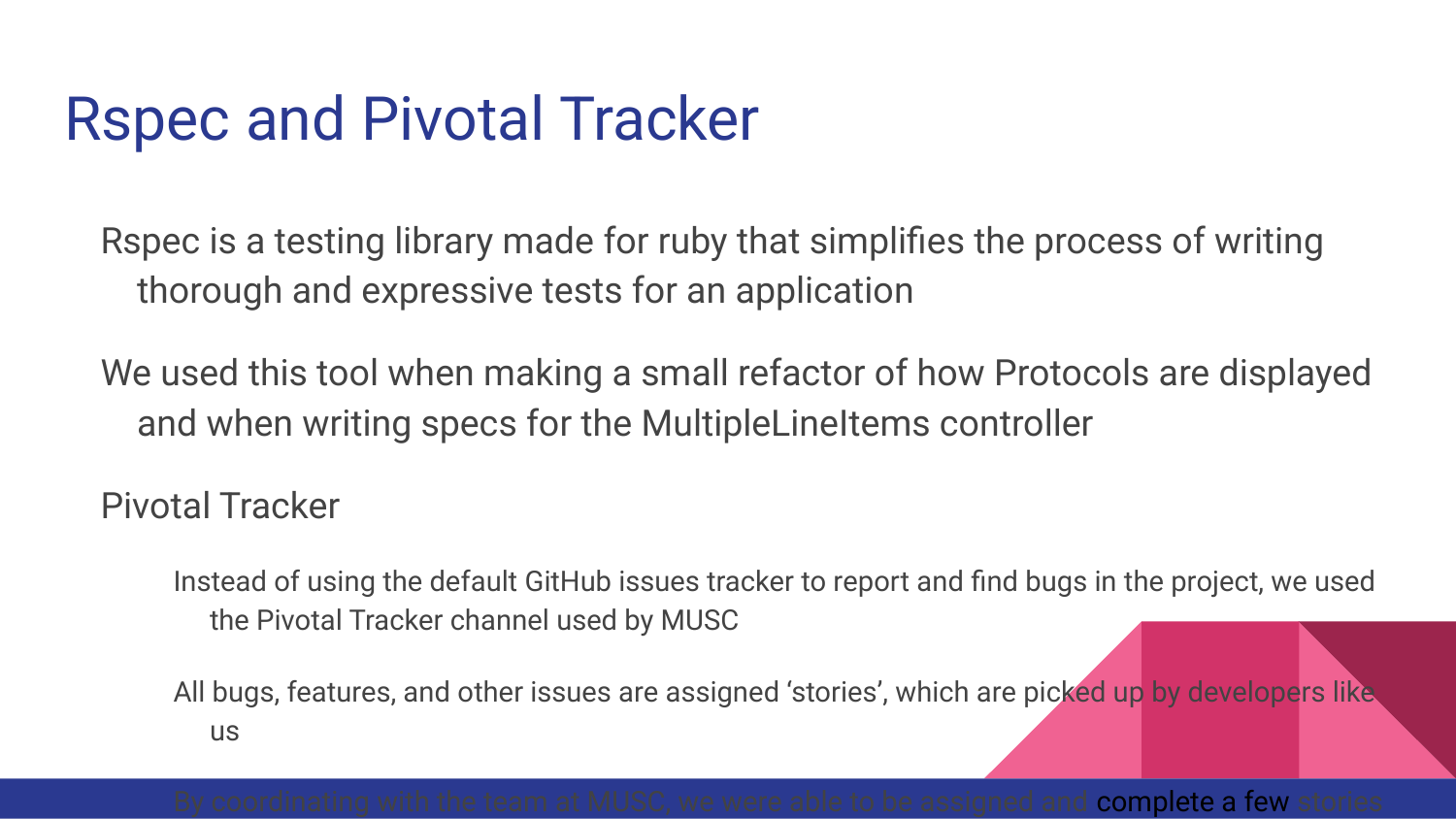

# Rspec and Pivotal Tracker
Rspec is a testing library made for ruby that simplifies the process of writing thorough and expressive tests for an application
We used this tool when making a small refactor of how Protocols are displayed and when writing specs for the MultipleLineItems controller
Pivotal Tracker
Instead of using the default GitHub issues tracker to report and find bugs in the project, we used the Pivotal Tracker channel used by MUSC
All bugs, features, and other issues are assigned ‘stories’, which are picked up by developers like us
By coordinating with the team at MUSC, we were able to be assigned and complete a few stories through pivotal.